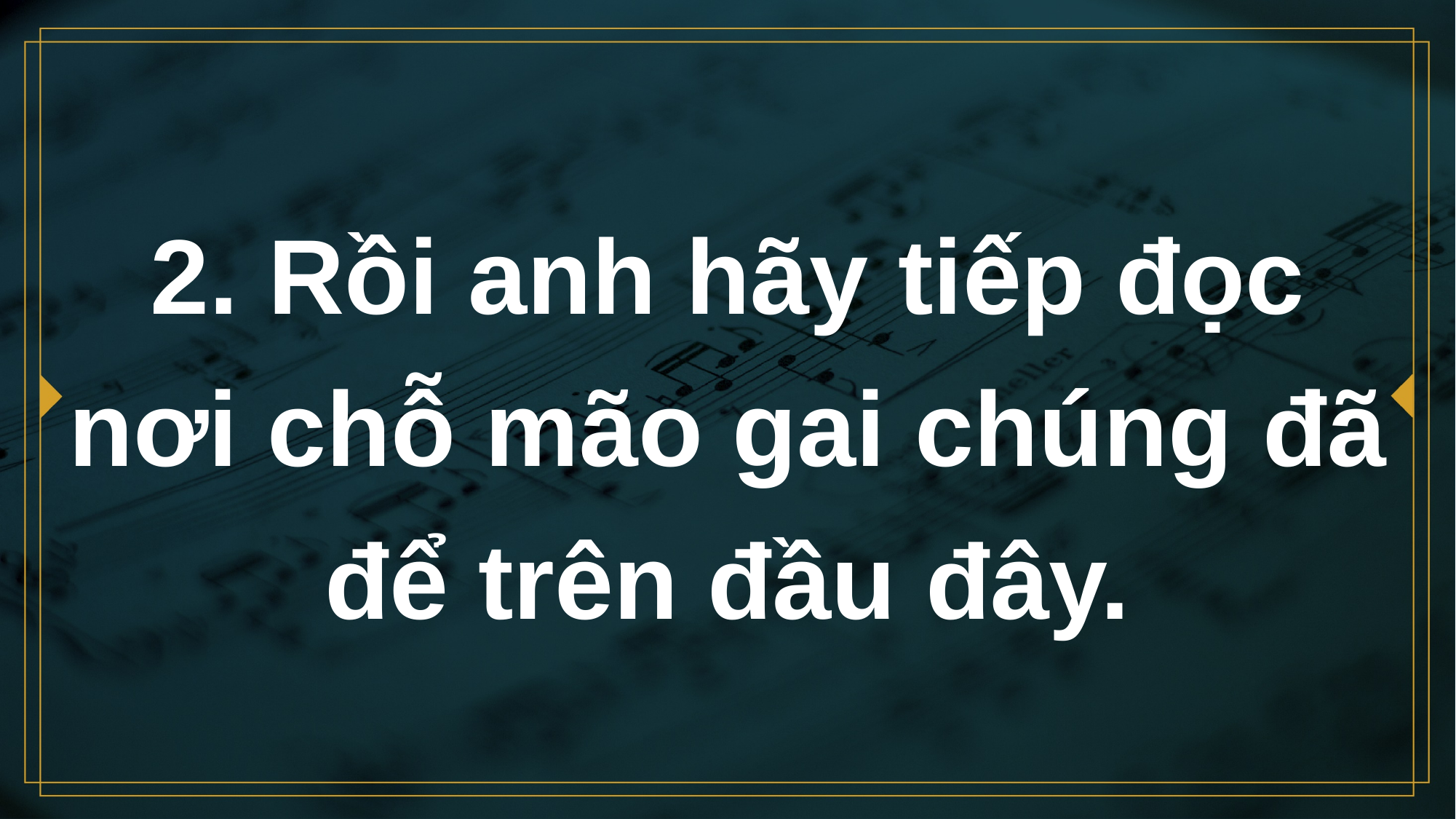

# 2. Rồi anh hãy tiếp đọc nơi chỗ mão gai chúng đã để trên đầu đây.